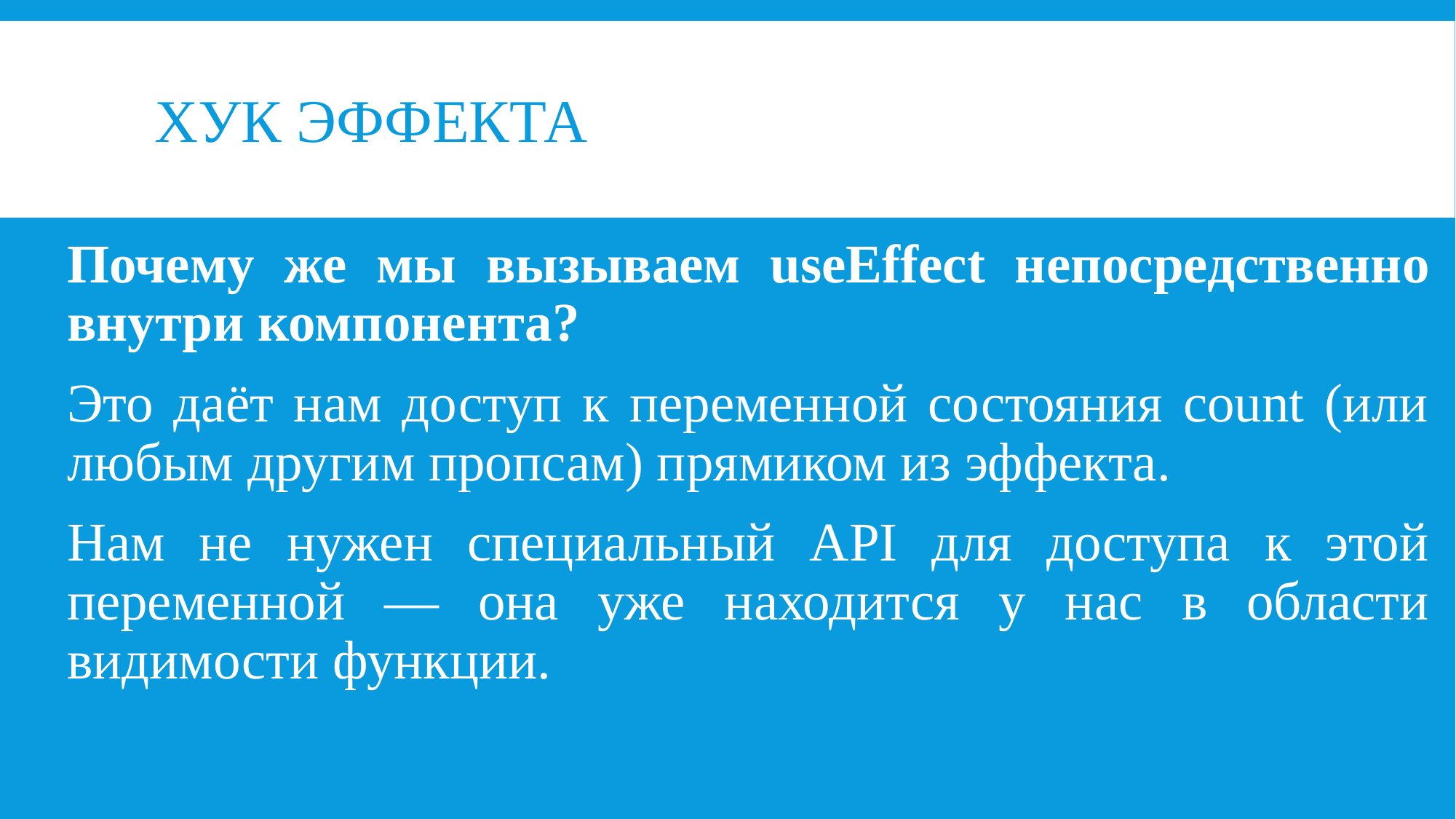

# хук эффекта
Почему же мы вызываем useEffect непосредственно внутри компонента?
Это даёт нам доступ к переменной состояния count (или любым другим пропсам) прямиком из эффекта.
Нам не нужен специальный API для доступа к этой переменной — она уже находится у нас в области видимости функции.